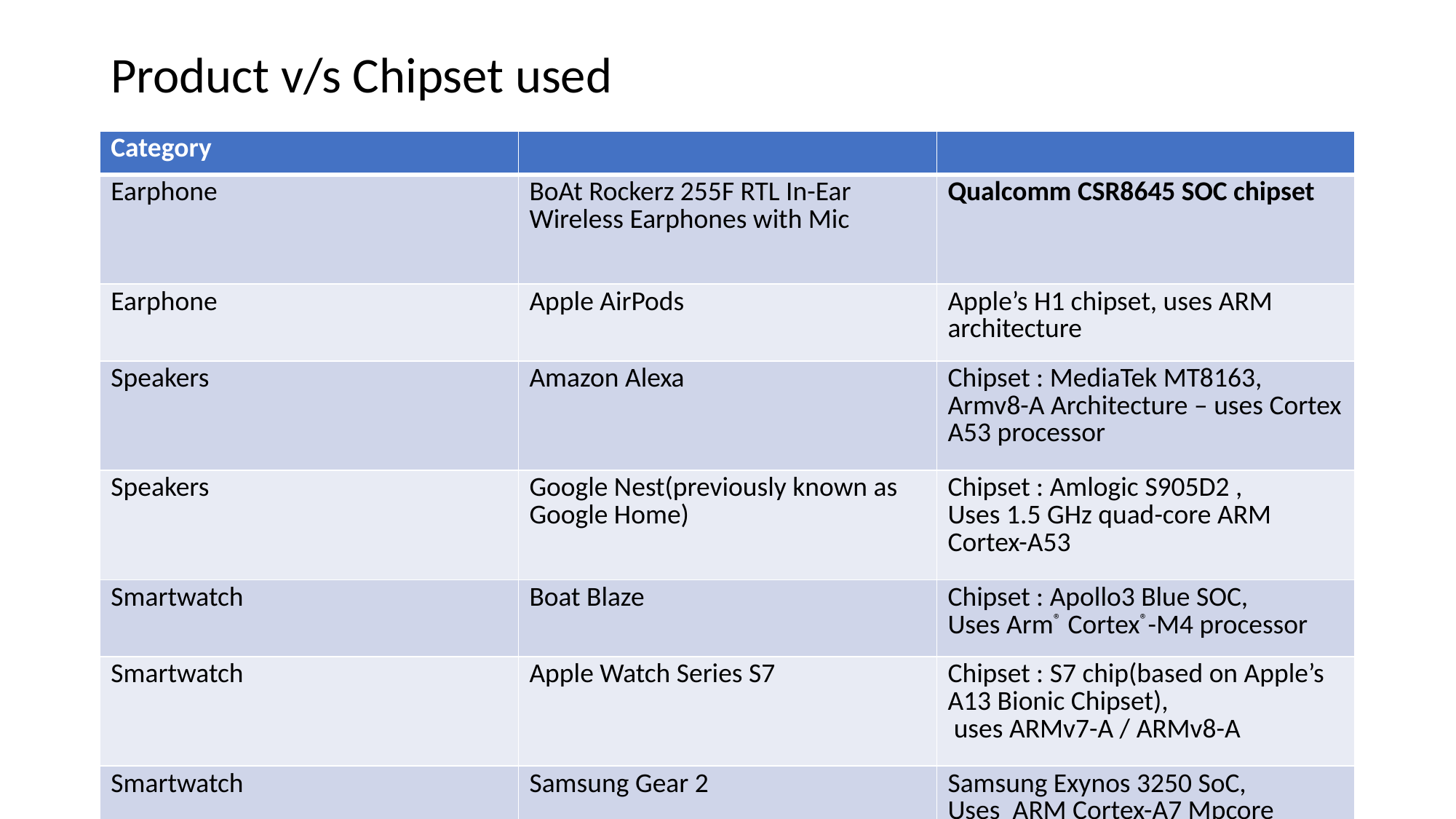

# Product v/s Chipset used
| Category |  |  |
| --- | --- | --- |
| Earphone | BoAt Rockerz 255F RTL In-Ear Wireless Earphones with Mic | Qualcomm CSR8645 SOC chipset |
| Earphone | Apple AirPods | Apple’s H1 chipset, uses ARM architecture |
| Speakers | Amazon Alexa | Chipset : MediaTek MT8163, Armv8-A Architecture – uses Cortex A53 processor |
| Speakers | Google Nest(previously known as Google Home) | Chipset : Amlogic S905D2 , Uses 1.5 GHz quad-core ARM Cortex-A53 |
| Smartwatch | Boat Blaze | Chipset : Apollo3 Blue SOC, Uses Arm® Cortex®-M4 processor |
| Smartwatch | Apple Watch Series S7 | Chipset : S7 chip(based on Apple’s A13 Bionic Chipset), uses ARMv7-A / ARMv8-A |
| Smartwatch | Samsung Gear 2 | Samsung Exynos 3250 SoC, Uses  ARM Cortex-A7 Mpcore |